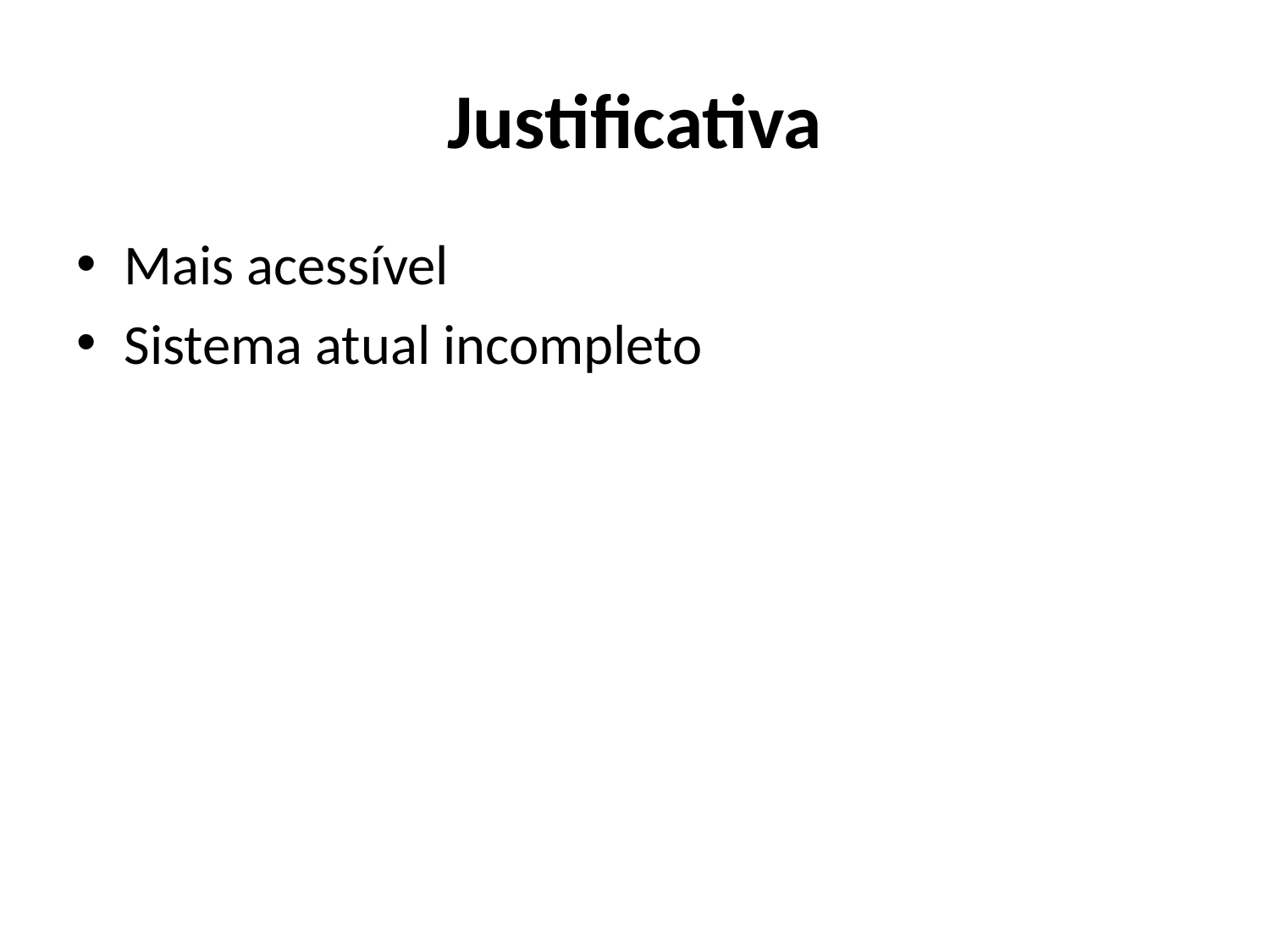

# Justificativa
Mais acessível
Sistema atual incompleto